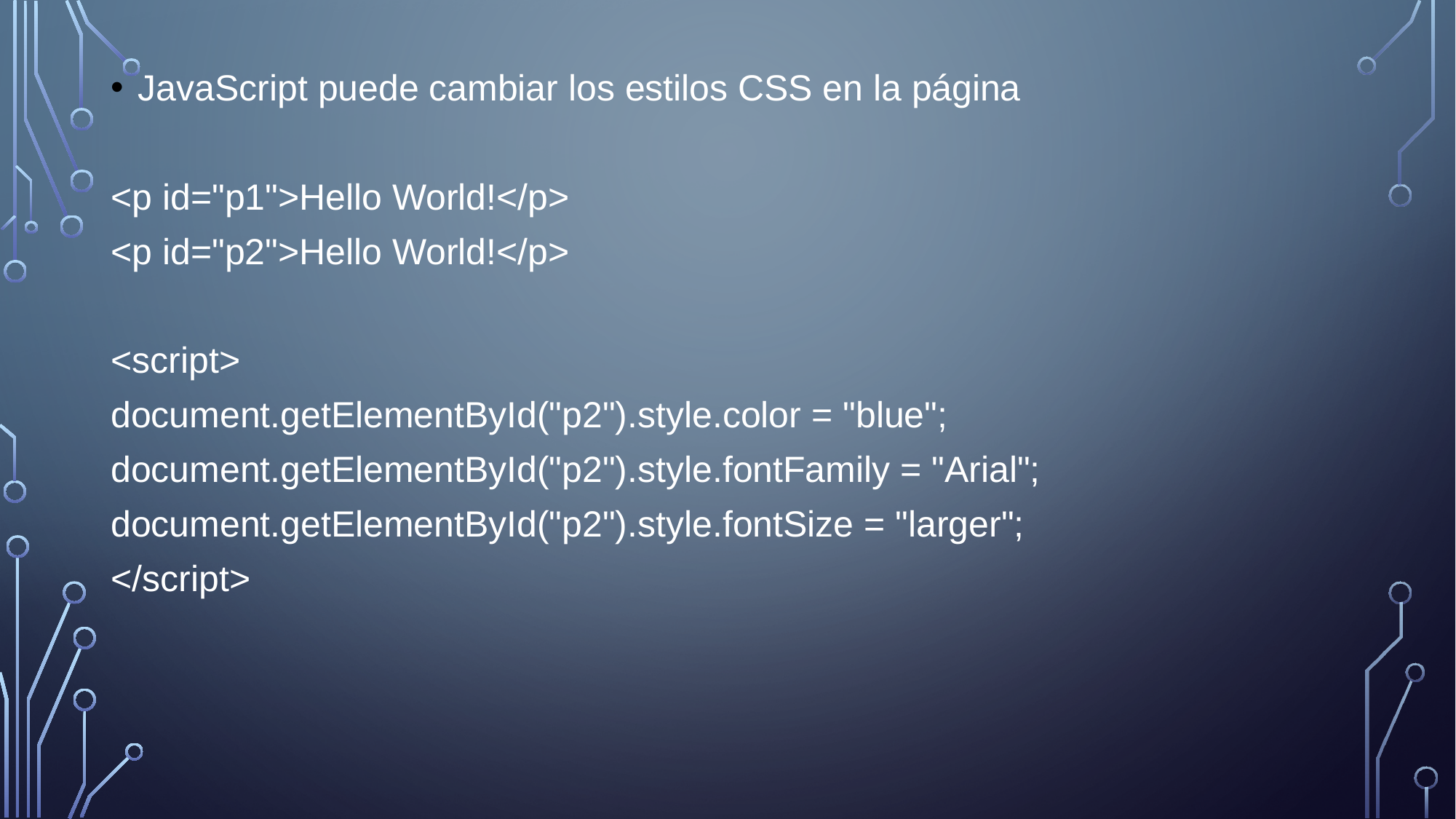

JavaScript puede cambiar los estilos CSS en la página

<p id="p1">Hello World!</p>
<p id="p2">Hello World!</p>

<script>
document.getElementById("p2").style.color = "blue";
document.getElementById("p2").style.fontFamily = "Arial";
document.getElementById("p2").style.fontSize = "larger";
</script>